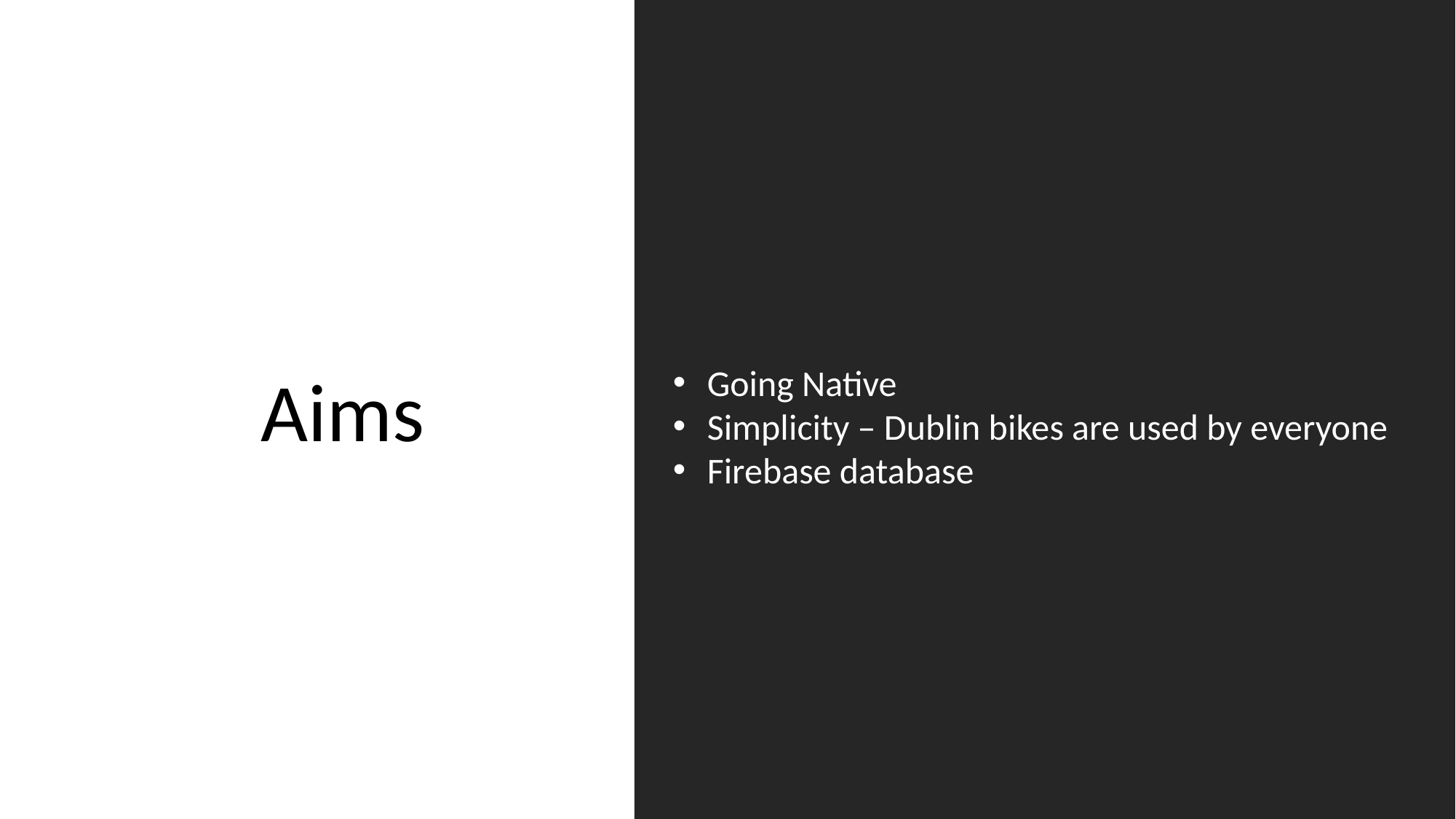

Aims
Going Native
Simplicity – Dublin bikes are used by everyone
Firebase database